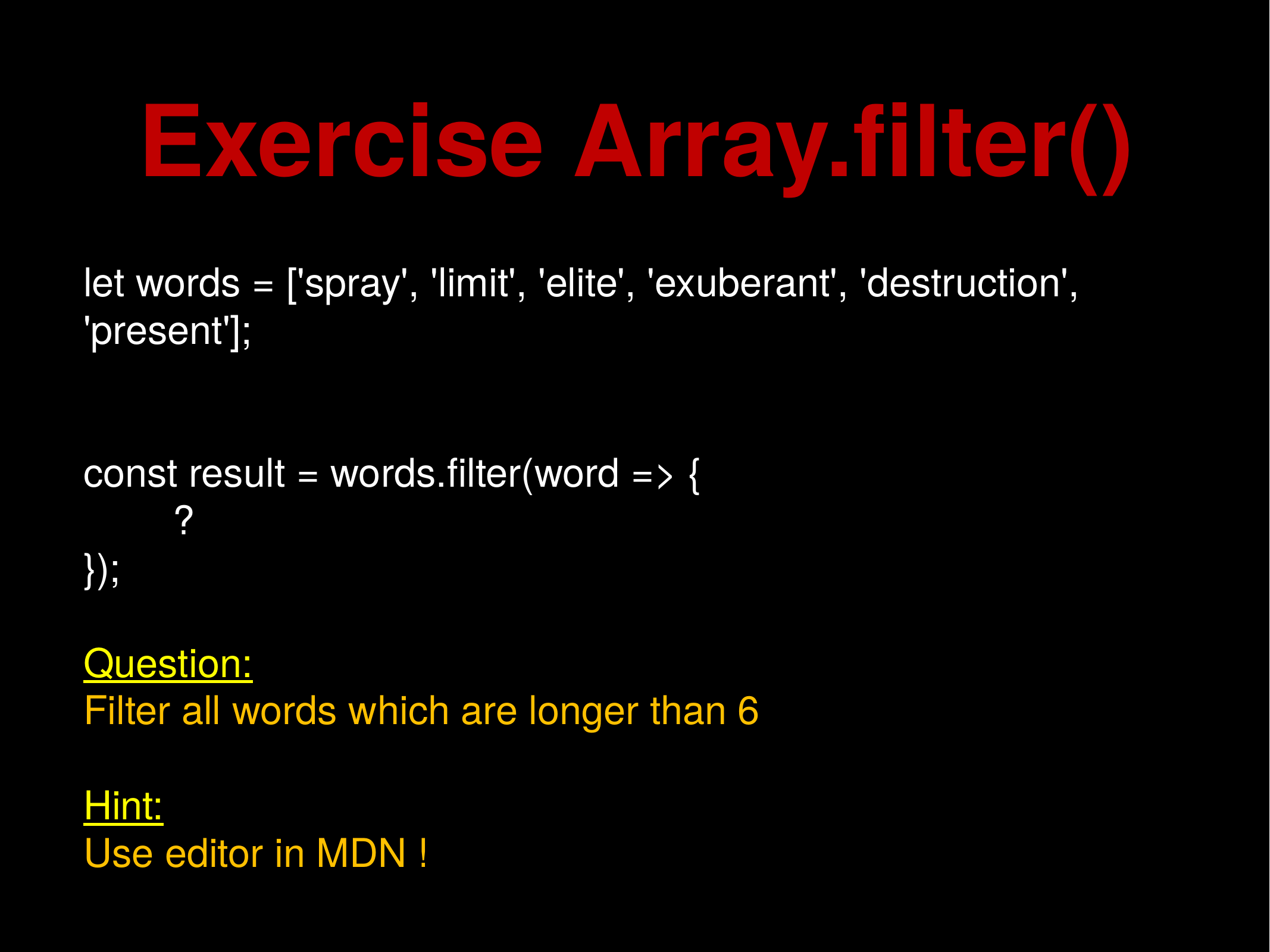

# Exercise Array.filter()

let words = ['spray', 'limit', 'elite', 'exuberant', 'destruction', 'present'];

const result = words.filter(word => {
	?
});

Question:
Filter all words which are longer than 6

Hint:
Use editor in MDN !